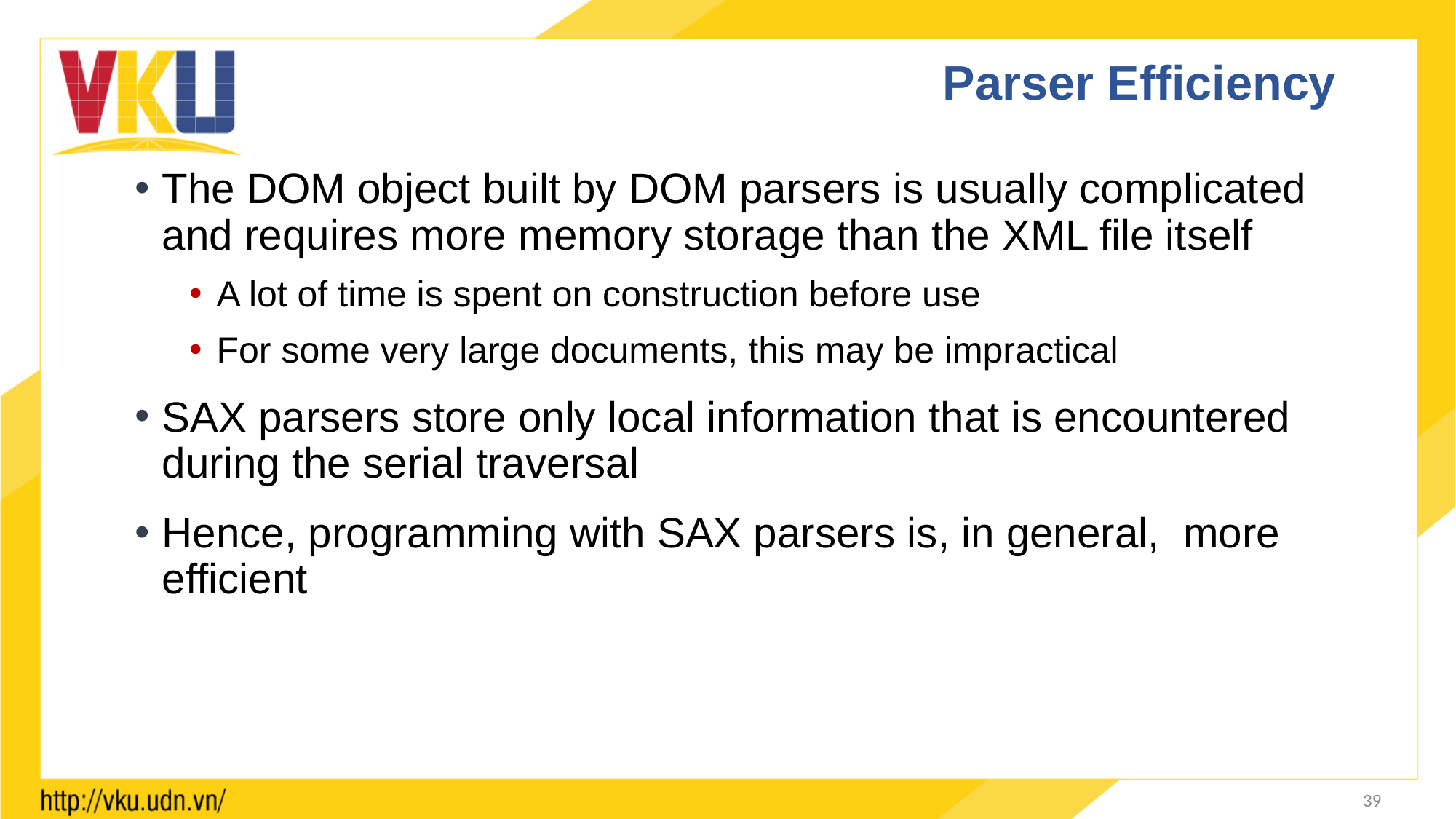

# Parser Efficiency
The DOM object built by DOM parsers is usually complicated and requires more memory storage than the XML file itself
A lot of time is spent on construction before use
For some very large documents, this may be impractical
SAX parsers store only local information that is encountered during the serial traversal
Hence, programming with SAX parsers is, in general,  more efficient

39